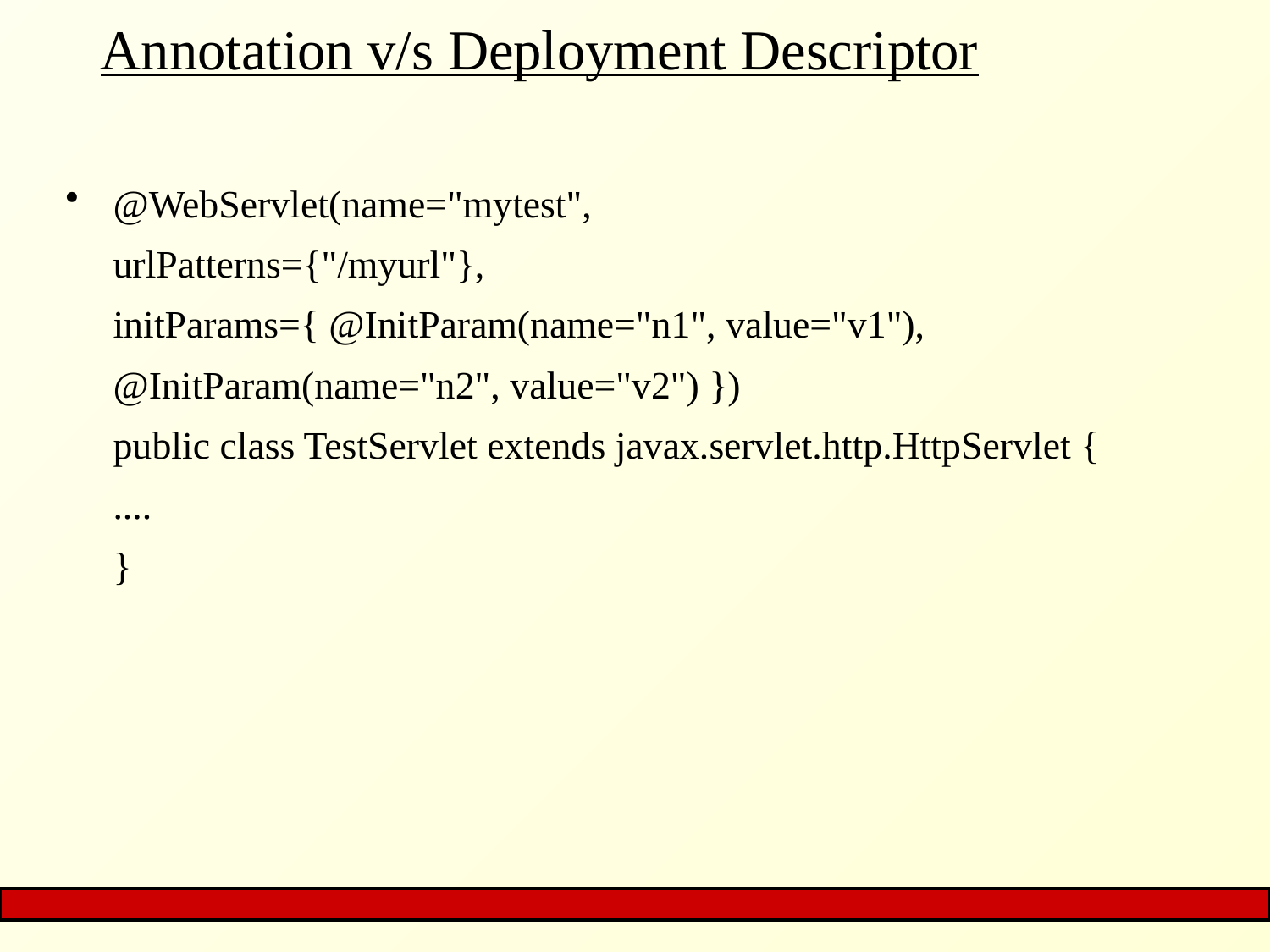

# Annotation v/s Deployment Descriptor
@WebServlet(name="mytest",
urlPatterns={"/myurl"},
initParams={ @InitParam(name="n1", value="v1"), @InitParam(name="n2", value="v2") })
public class TestServlet extends javax.servlet.http.HttpServlet {
....
}